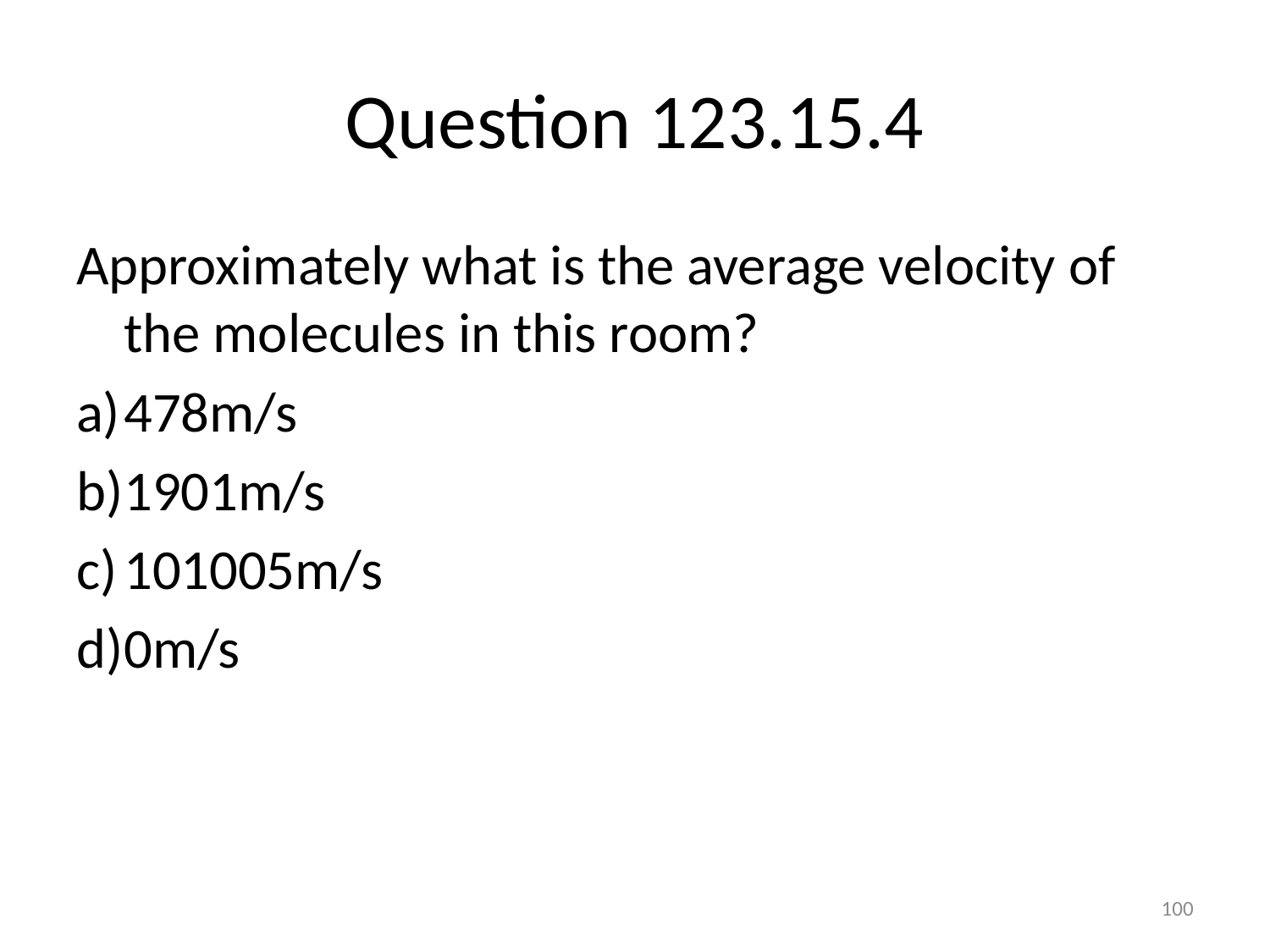

# Question 123.15.4
Approximately what is the average velocity of the molecules in this room?
478m/s
1901m/s
101005m/s
0m/s
100